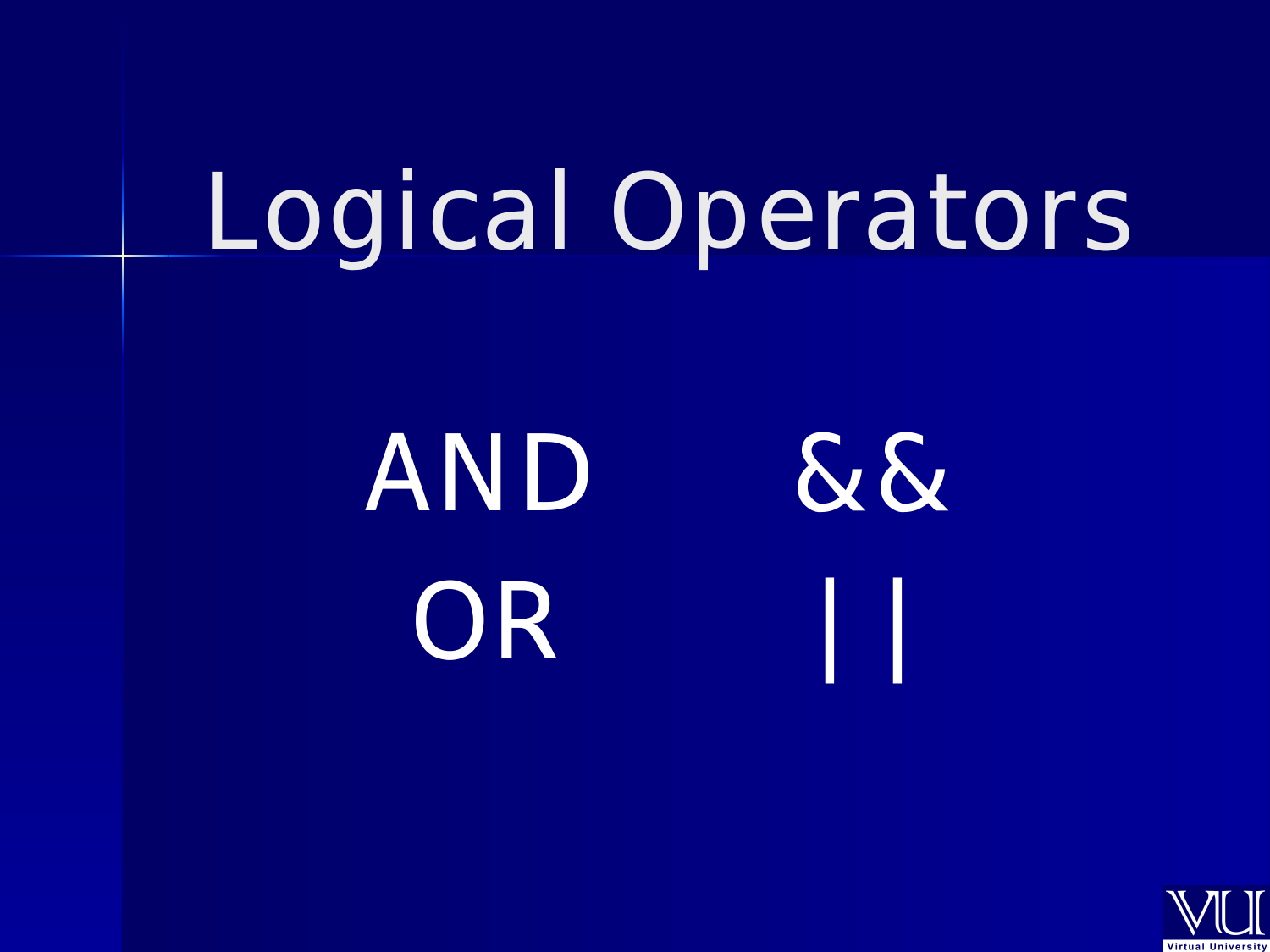

# Logical Operators
AND		&&
 OR		||